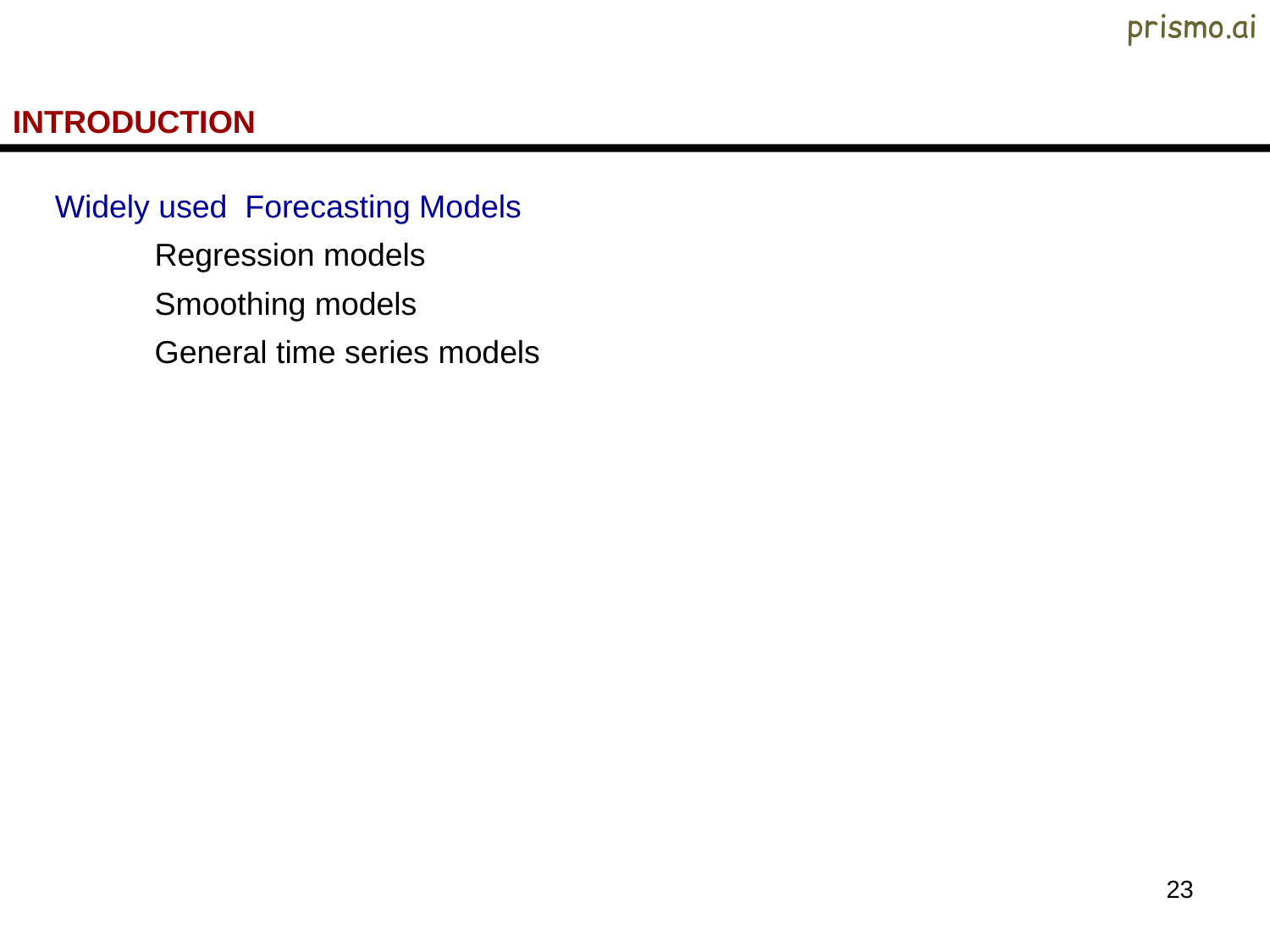

prismo.ai
INTRODUCTION

Widely used  Forecasting Models
Regression models
Smoothing models
General time series models

23